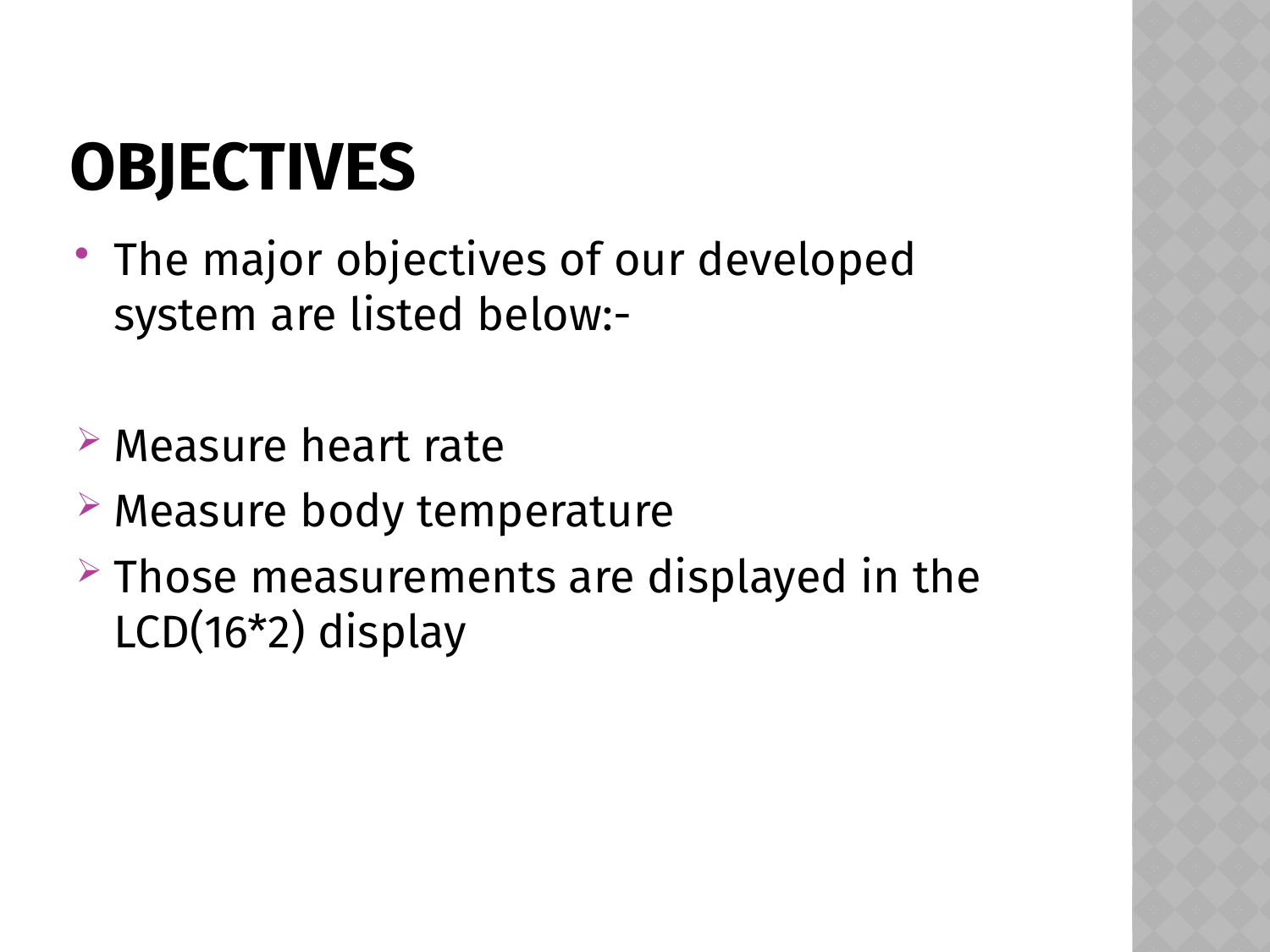

# Objectives
The major objectives of our developed system are listed below:-

Measure heart rate
Measure body temperature
Those measurements are displayed in the LCD(16*2) display